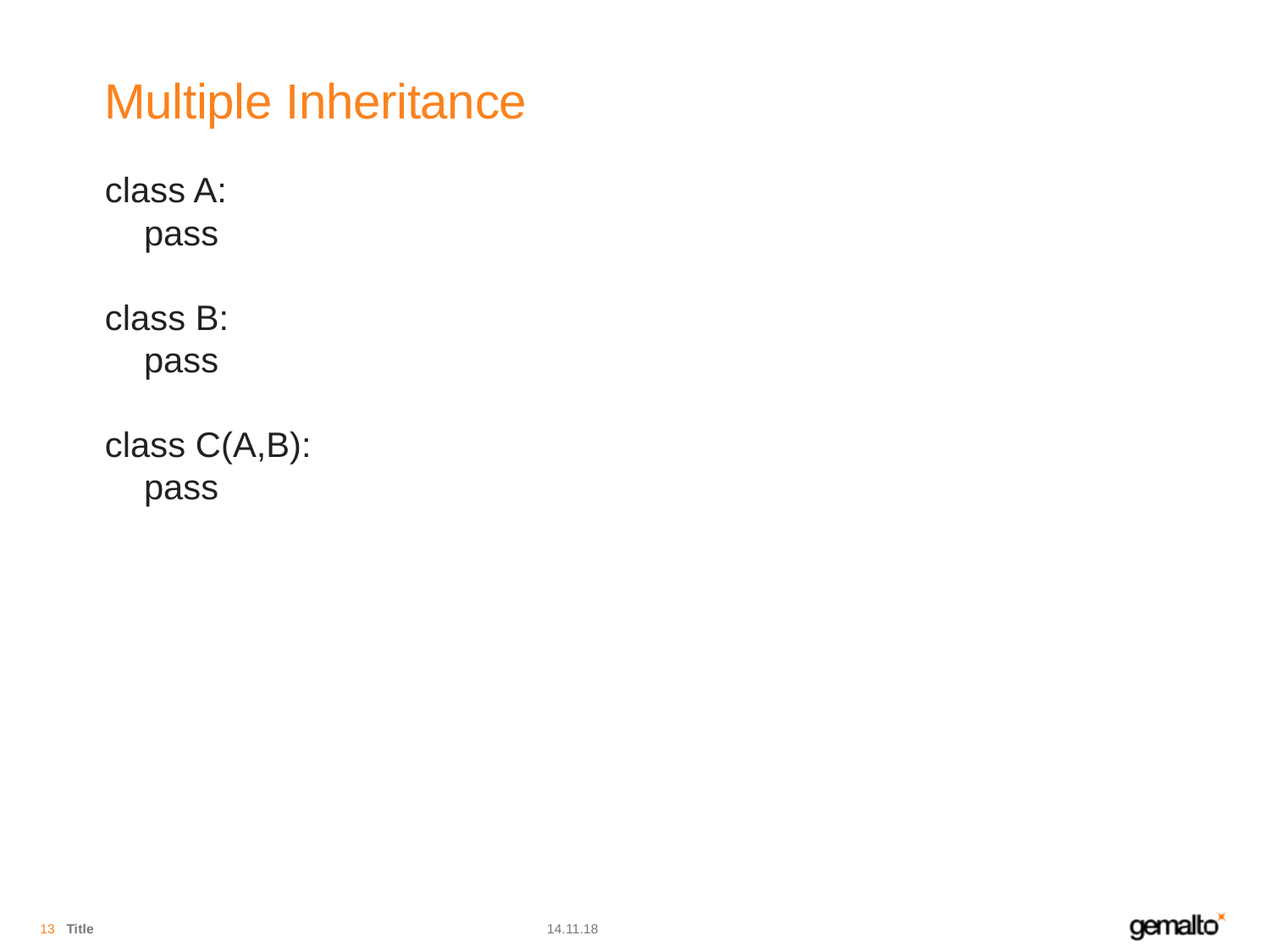

# Multiple Inheritance
class A:
    pass

class B:
    pass

class C(A,B):
    pass
13
Title
14.11.18